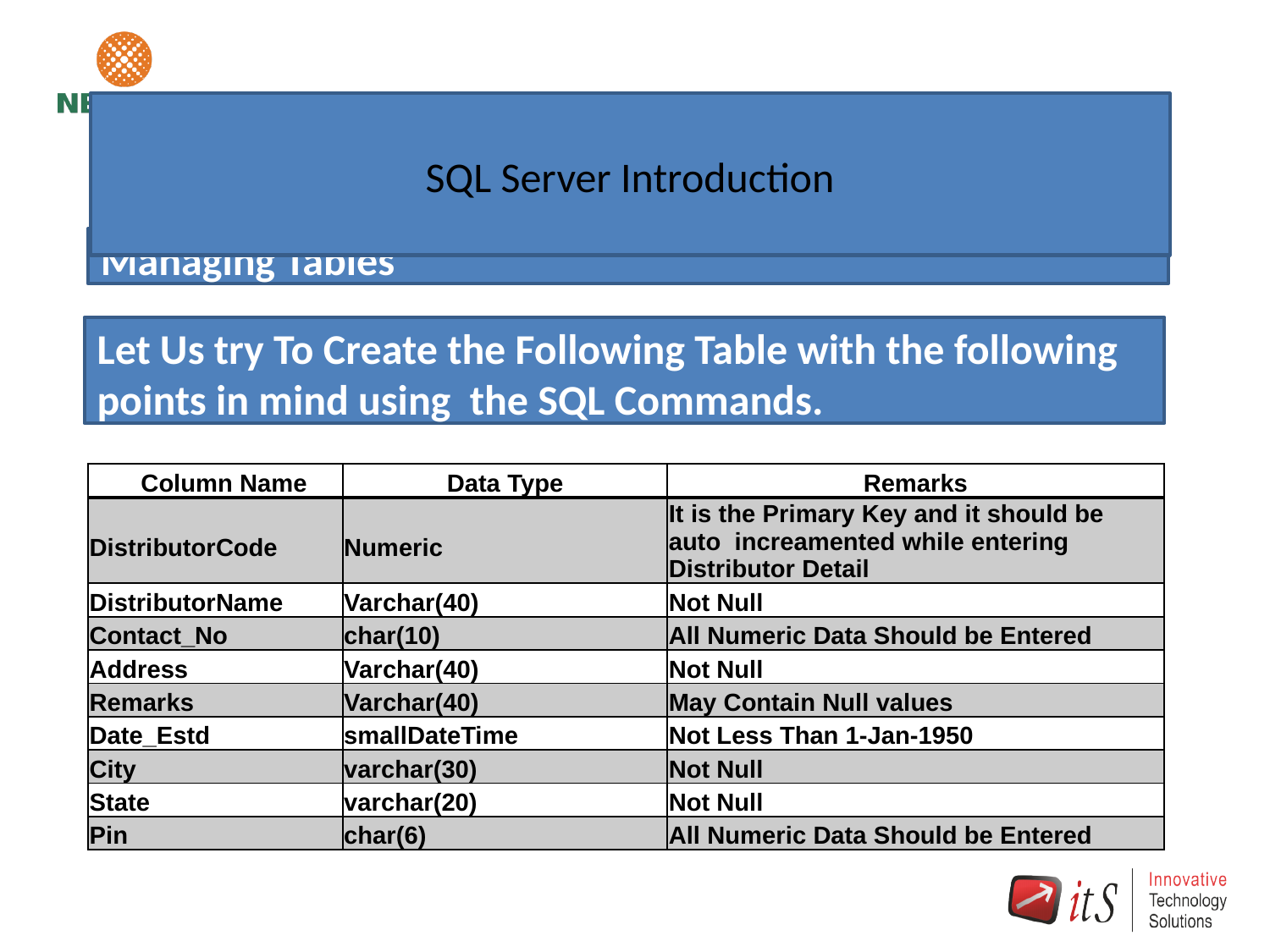

# SQL Server Introduction
Managing Tables
Let Us try To Create the Following Table with the following points in mind using  the SQL Commands.
| Column Name | Data Type | Remarks |
| --- | --- | --- |
| DistributorCode | Numeric | It is the Primary Key and it should be auto increamented while entering Distributor Detail |
| DistributorName | Varchar(40) | Not Null |
| Contact\_No | char(10) | All Numeric Data Should be Entered |
| Address | Varchar(40) | Not Null |
| Remarks | Varchar(40) | May Contain Null values |
| Date\_Estd | smallDateTime | Not Less Than 1-Jan-1950 |
| City | varchar(30) | Not Null |
| State | varchar(20) | Not Null |
| Pin | char(6) | All Numeric Data Should be Entered |